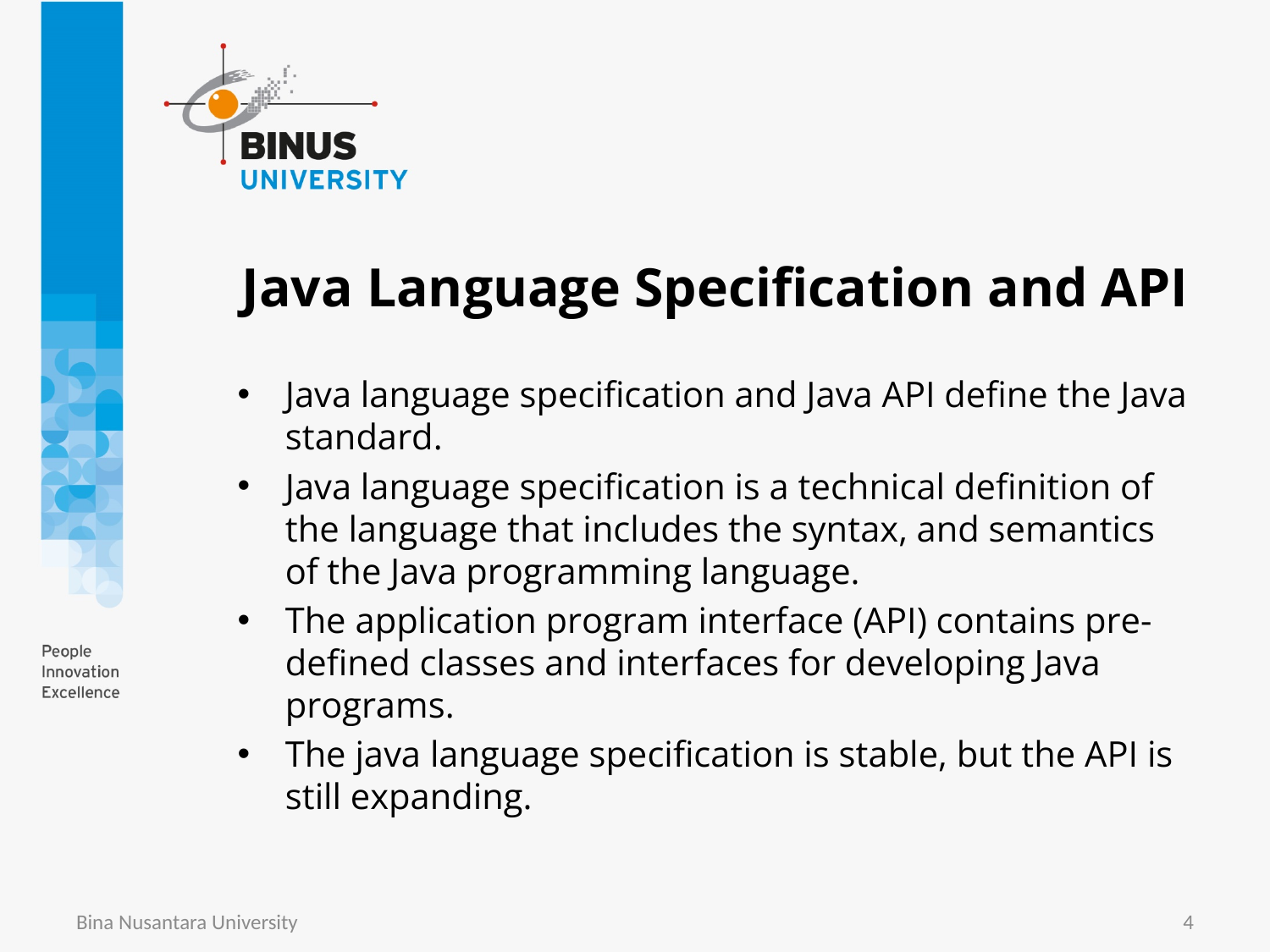

# Java Language Specification and API
Java language specification and Java API define the Java standard.
Java language specification is a technical definition of the language that includes the syntax, and semantics of the Java programming language.
The application program interface (API) contains pre-defined classes and interfaces for developing Java programs.
The java language specification is stable, but the API is still expanding.

Bina Nusantara University
4